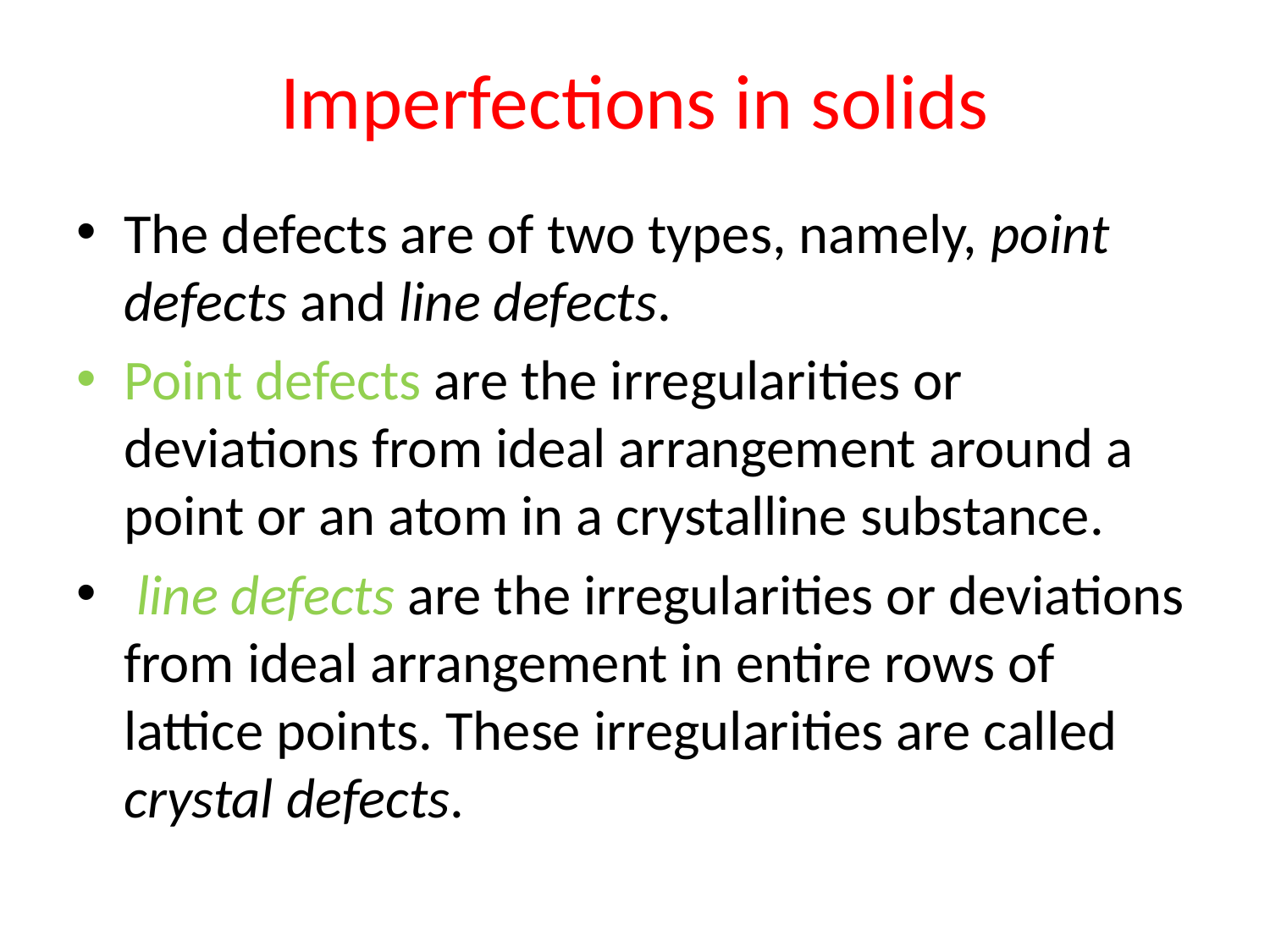

# Imperfections in solids
The defects are of two types, namely, point defects and line defects.
Point defects are the irregularities or deviations from ideal arrangement around a point or an atom in a crystalline substance.
 line defects are the irregularities or deviations from ideal arrangement in entire rows of lattice points. These irregularities are called crystal defects.